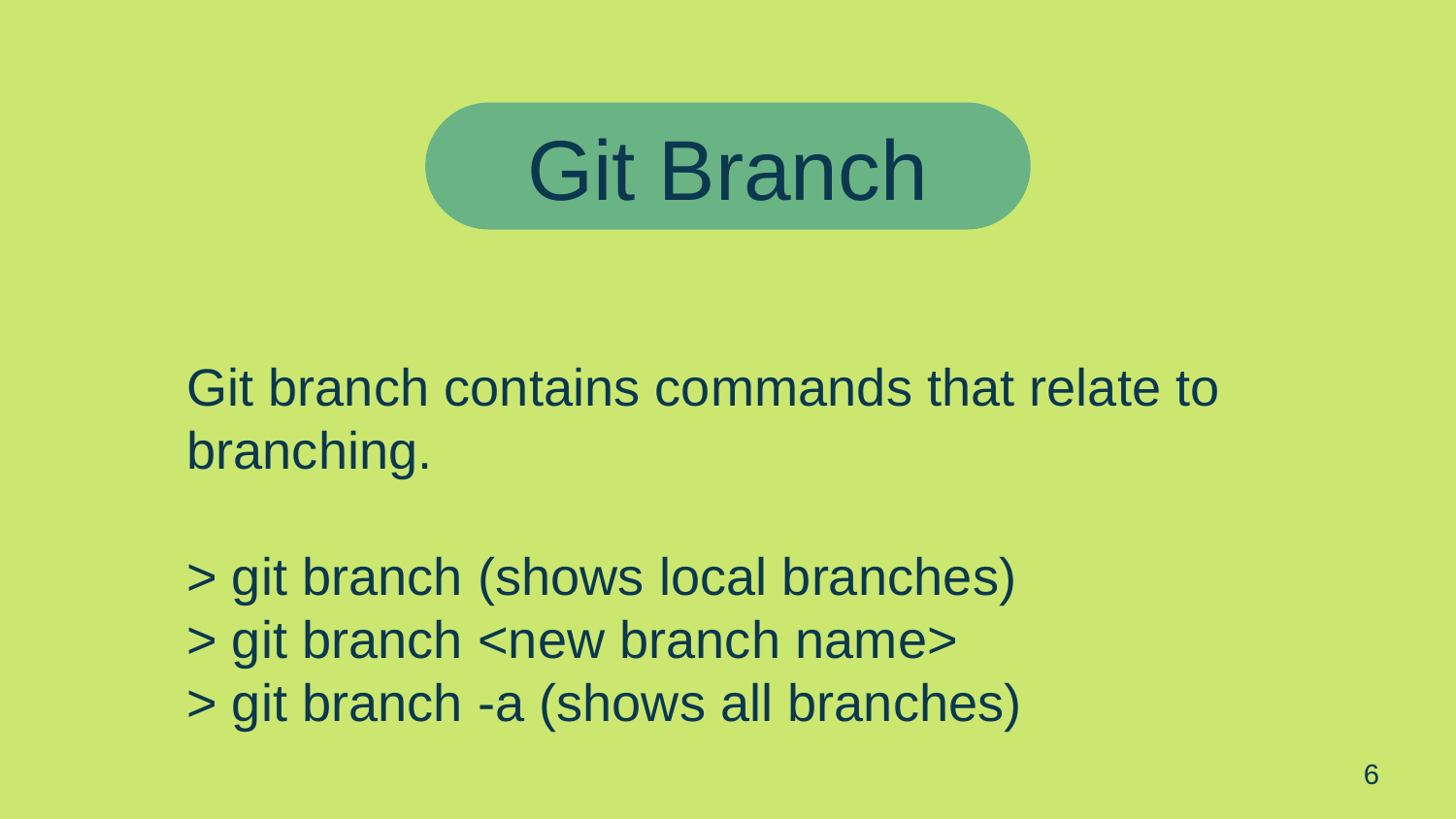

Git Branch
# Git branch contains commands that relate to branching.

> git branch (shows local branches)
> git branch <new branch name>
> git branch -a (shows all branches)
6